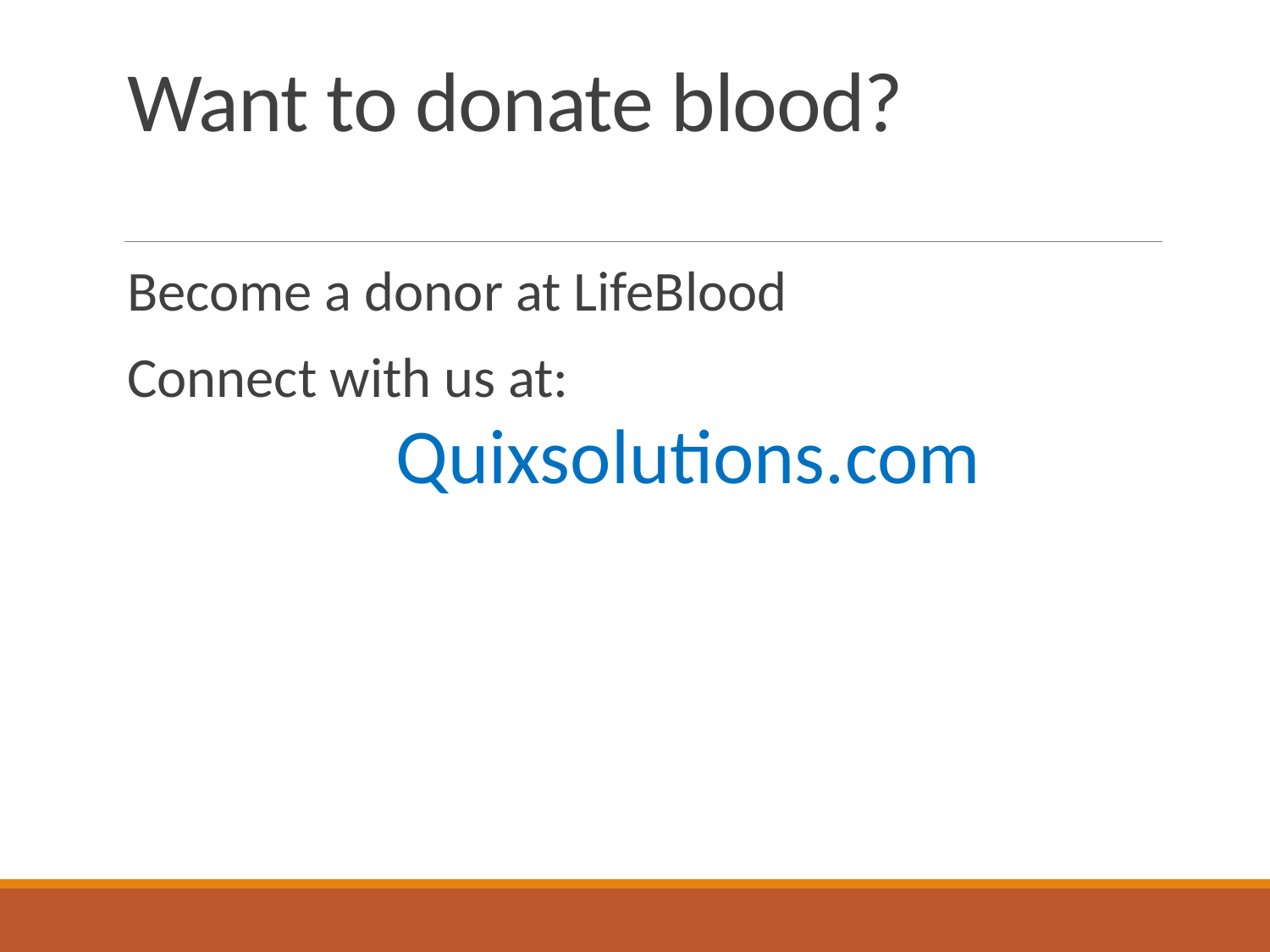

# Want to donate blood?
Become a donor at LifeBlood
Connect with us at:
		Quixsolutions.com